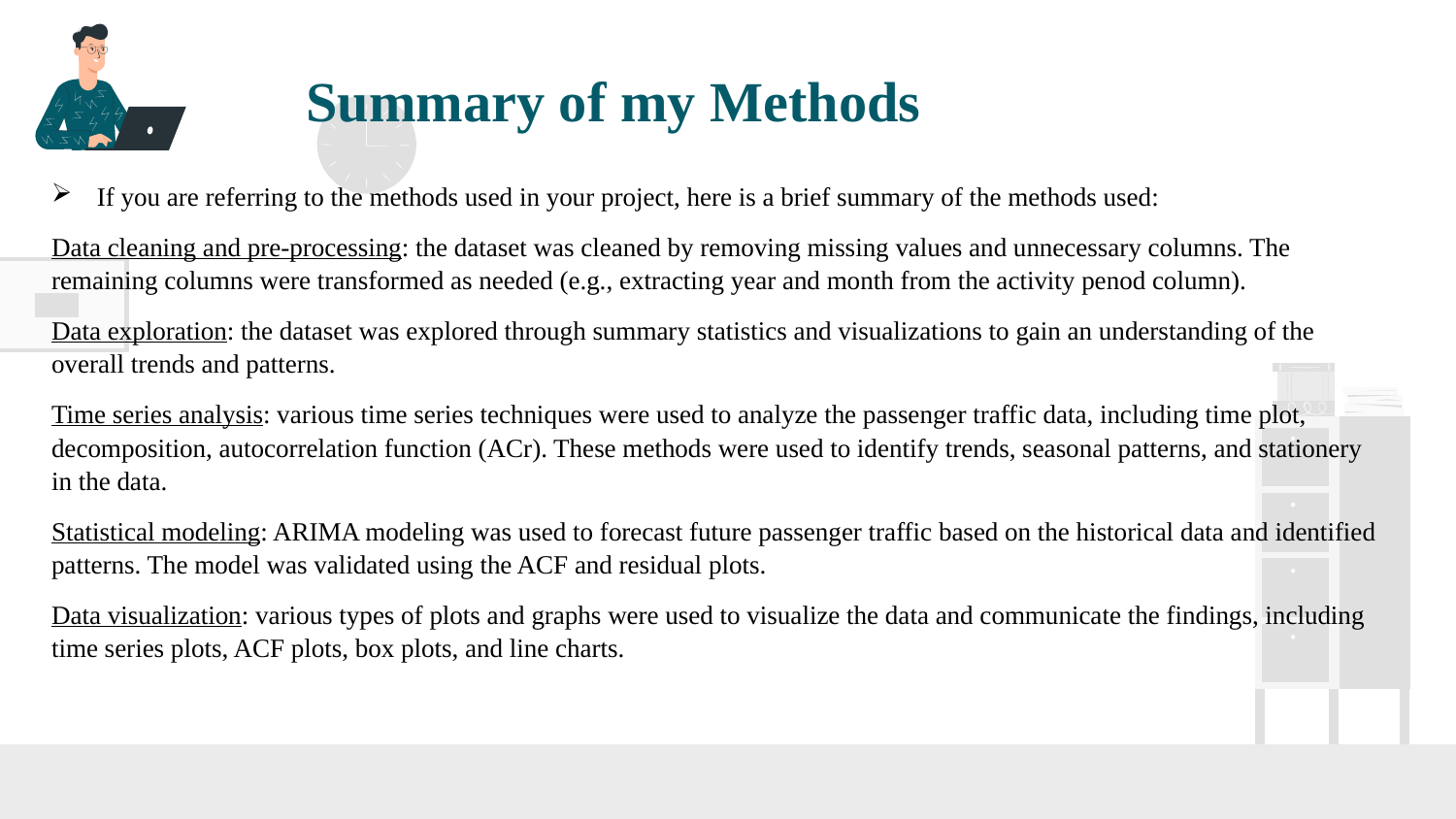

# Summary of my Methods
If you are referring to the methods used in your project, here is a brief summary of the methods used:
Data cleaning and pre-processing: the dataset was cleaned by removing missing values and unnecessary columns. The remaining columns were transformed as needed (e.g., extracting year and month from the activity penod column).
Data exploration: the dataset was explored through summary statistics and visualizations to gain an understanding of the overall trends and patterns.
Time series analysis: various time series techniques were used to analyze the passenger traffic data, including time plot, decomposition, autocorrelation function (ACr). These methods were used to identify trends, seasonal patterns, and stationery in the data.
Statistical modeling: ARIMA modeling was used to forecast future passenger traffic based on the historical data and identified patterns. The model was validated using the ACF and residual plots.
Data visualization: various types of plots and graphs were used to visualize the data and communicate the findings, including time series plots, ACF plots, box plots, and line charts.